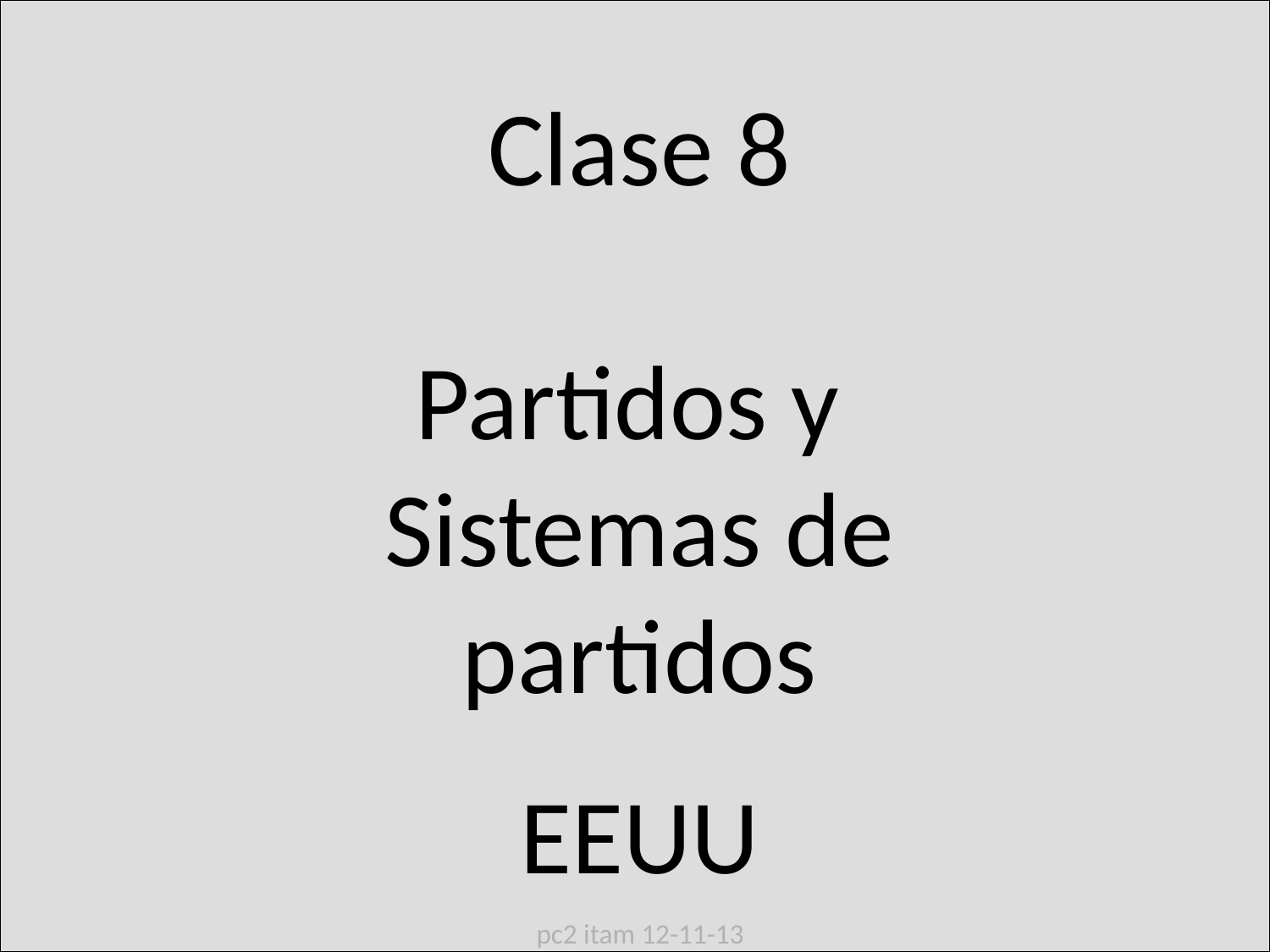

Clase 8
Partidos y
Sistemas de partidos
EEUU